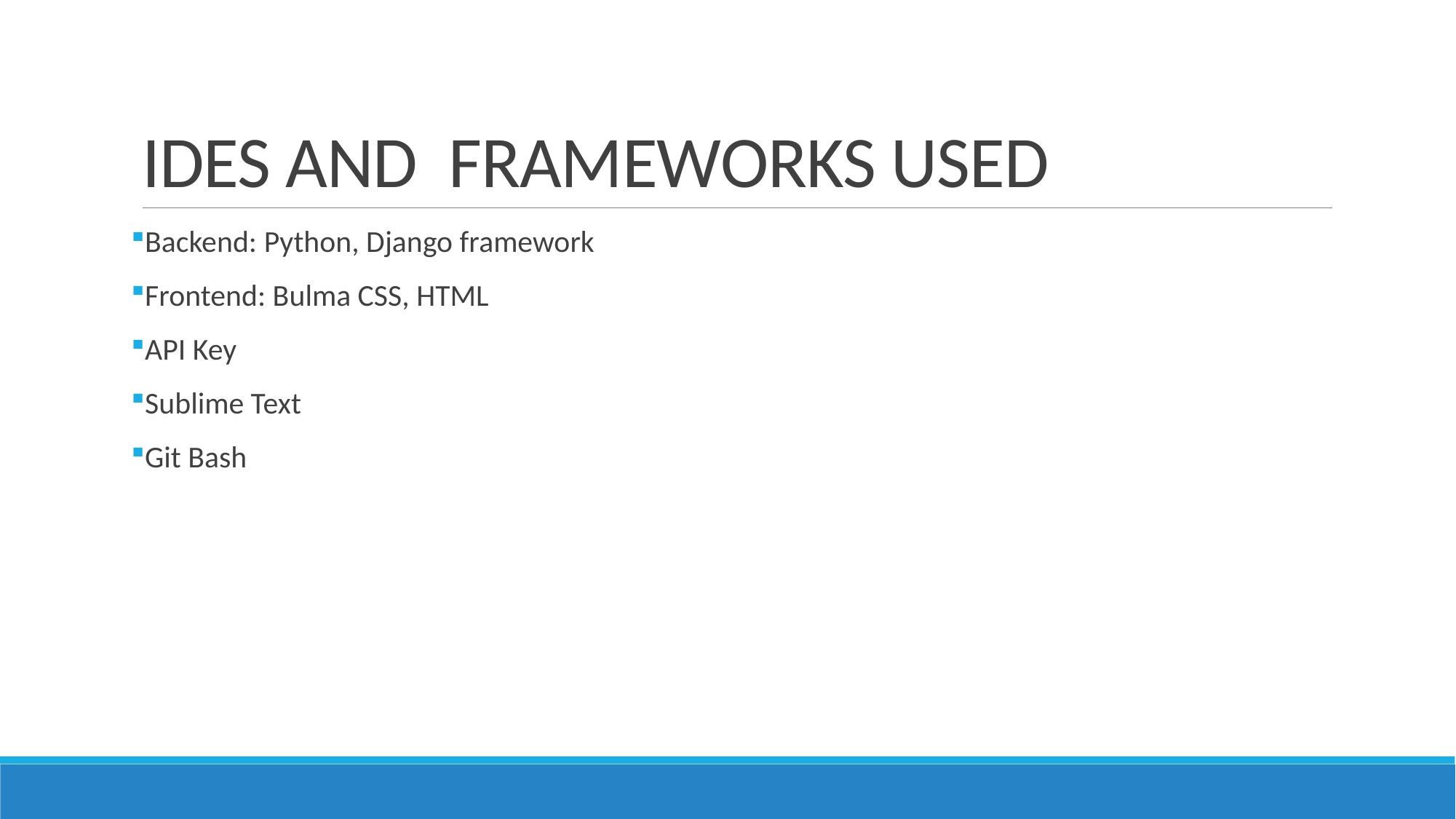

# IDES AND  FRAMEWORKS USED
Backend: Python, Django framework
Frontend: Bulma CSS, HTML
API Key
Sublime Text
Git Bash